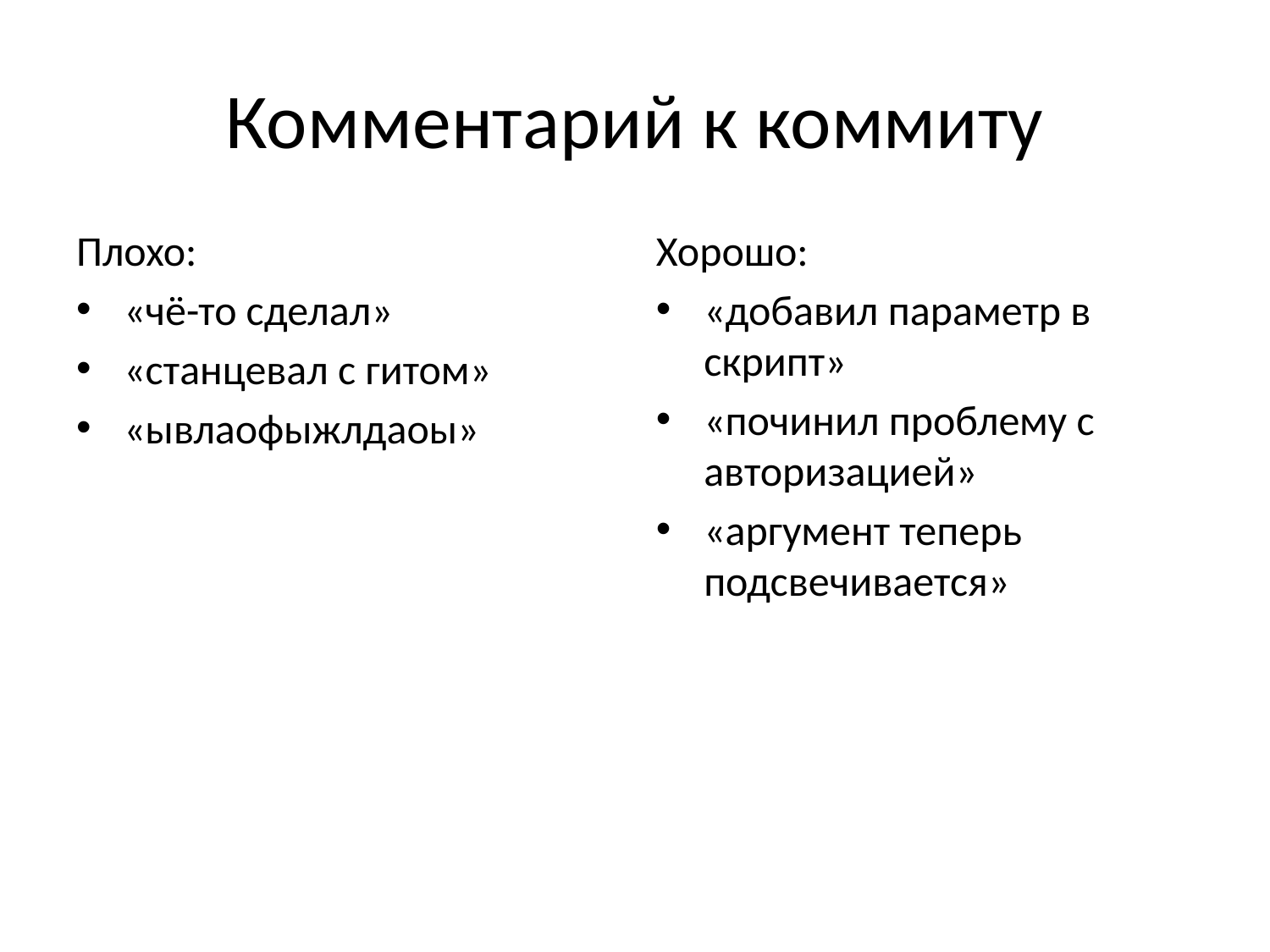

# Комментарий к коммиту
Плохо:
«чё-то сделал»
«станцевал с гитом»
«ывлаофыжлдаоы»
Хорошо:
«добавил параметр в скрипт»
«починил проблему с авторизацией»
«аргумент теперь подсвечивается»